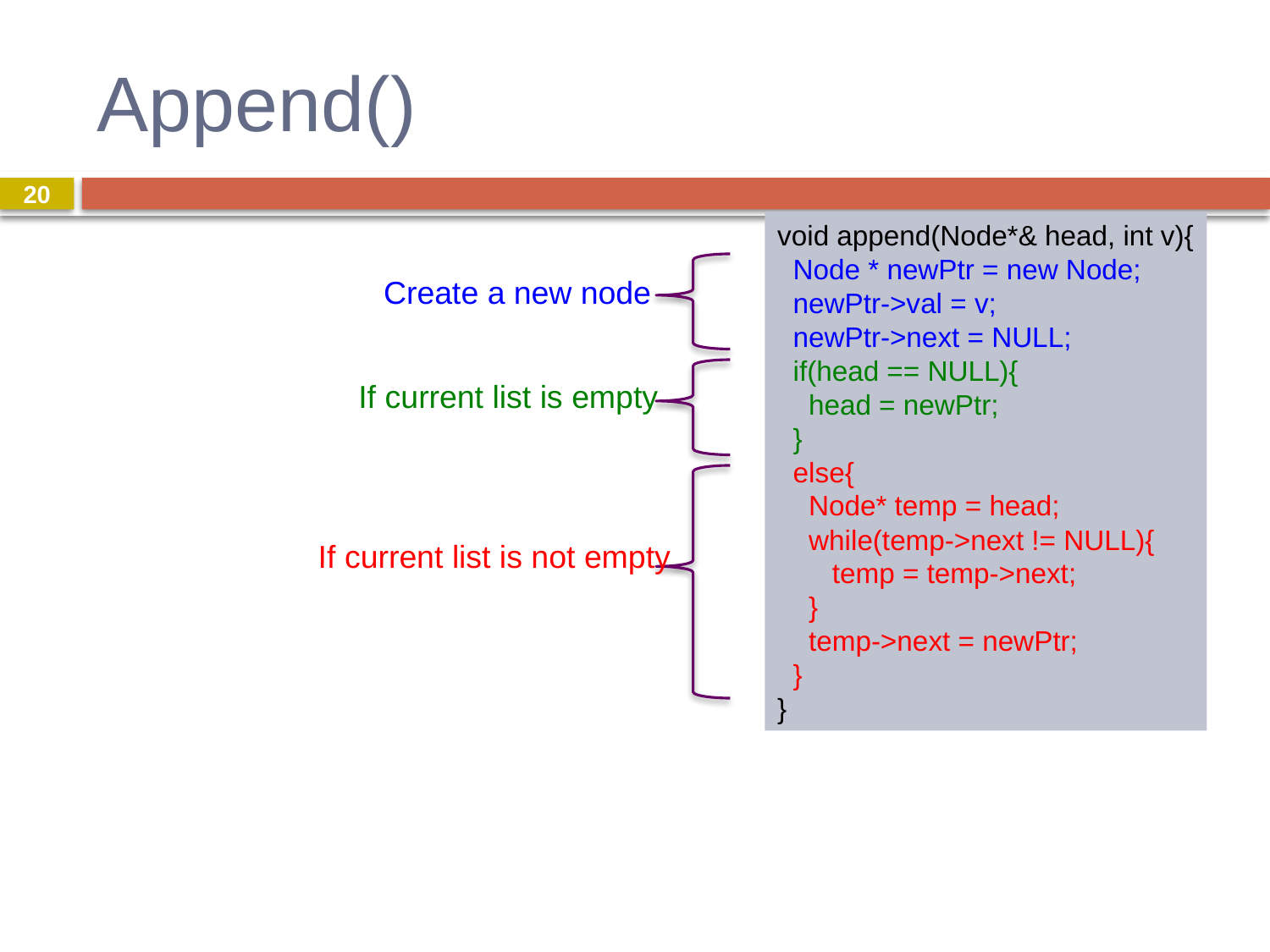

# Append()
20
void append(Node*& head, int v){
  Node * newPtr = new Node;
  newPtr->val = v;
  newPtr->next = NULL;
  if(head == NULL){
    head = newPtr;
  }
  else{
    Node* temp = head;
    while(temp->next != NULL){
       temp = temp->next;
    }
    temp->next = newPtr;
  }
}

Create a new node

If current list is empty

If current list is not empty